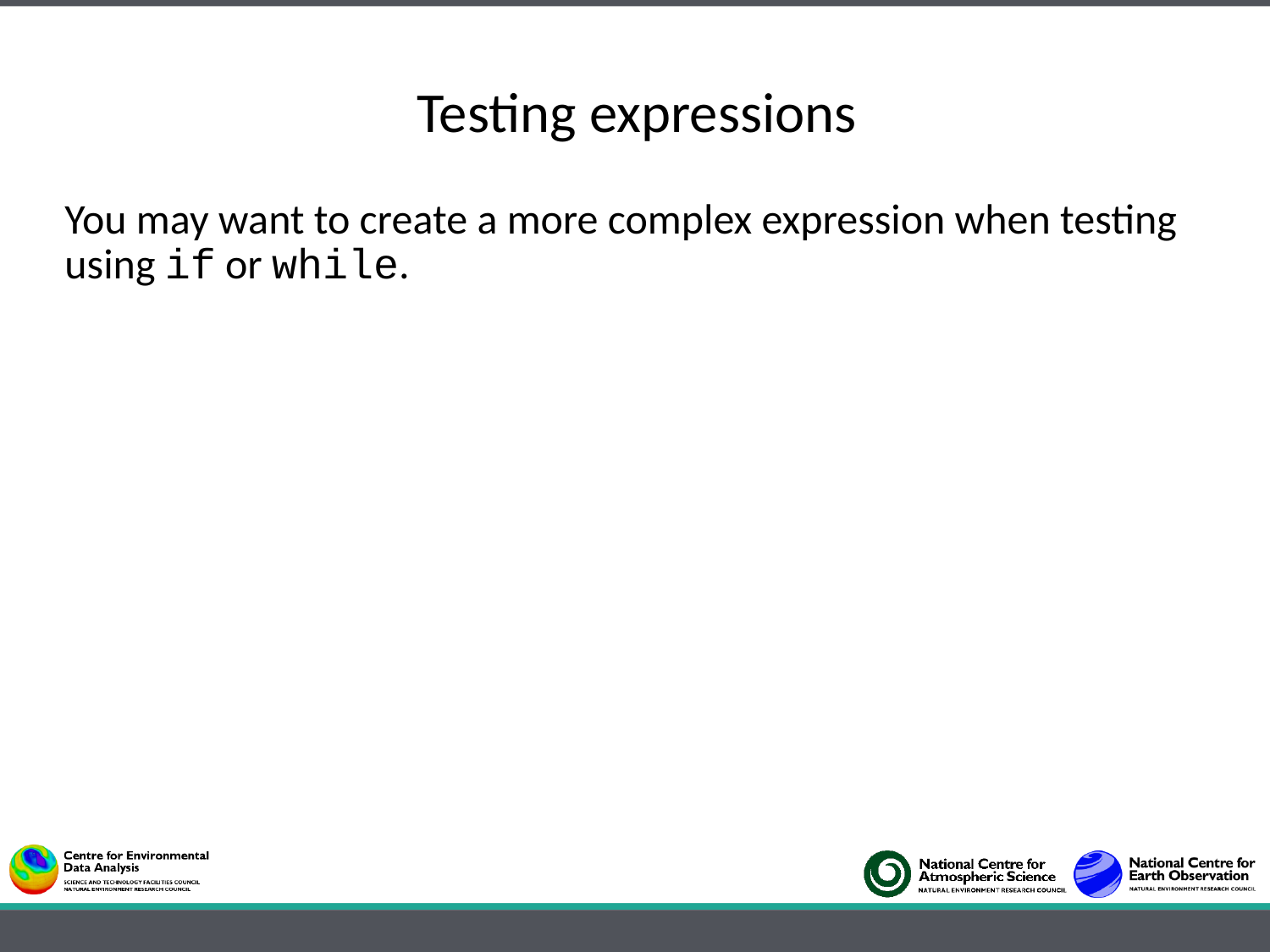

Testing expressions
You may want to create a more complex expression when testing using if or while.